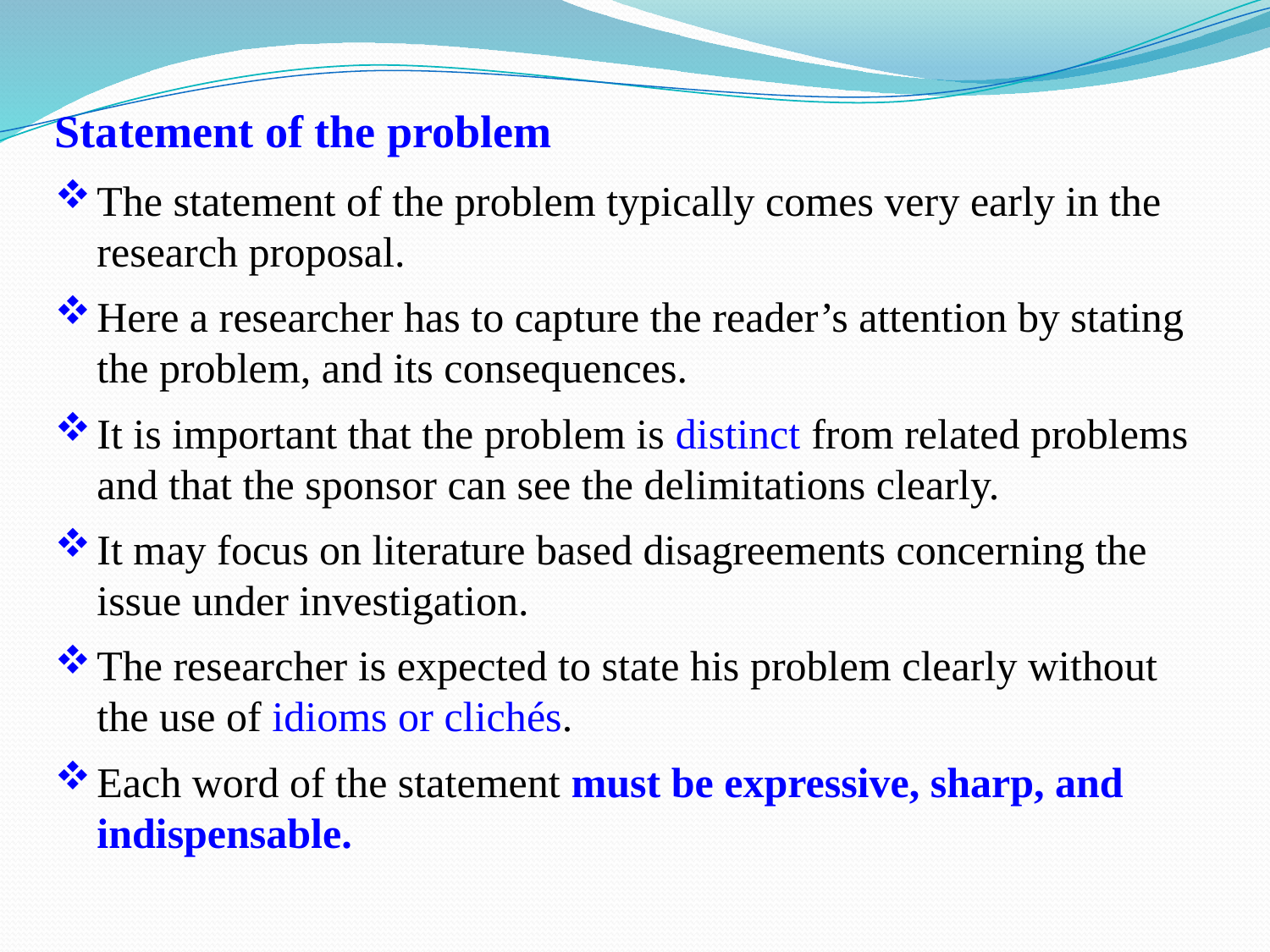

Statement of the problem

The statement of the problem typically comes very early in the research proposal.

Here a researcher has to capture the reader’s attention by stating the problem, and its consequences.

It is important that the problem is distinct from related problems and that the sponsor can see the delimitations clearly.

It may focus on literature based disagreements concerning the issue under investigation.

The researcher is expected to state his problem clearly without the use of idioms or clichés.

Each word of the statement must be expressive, sharp, and indispensable.